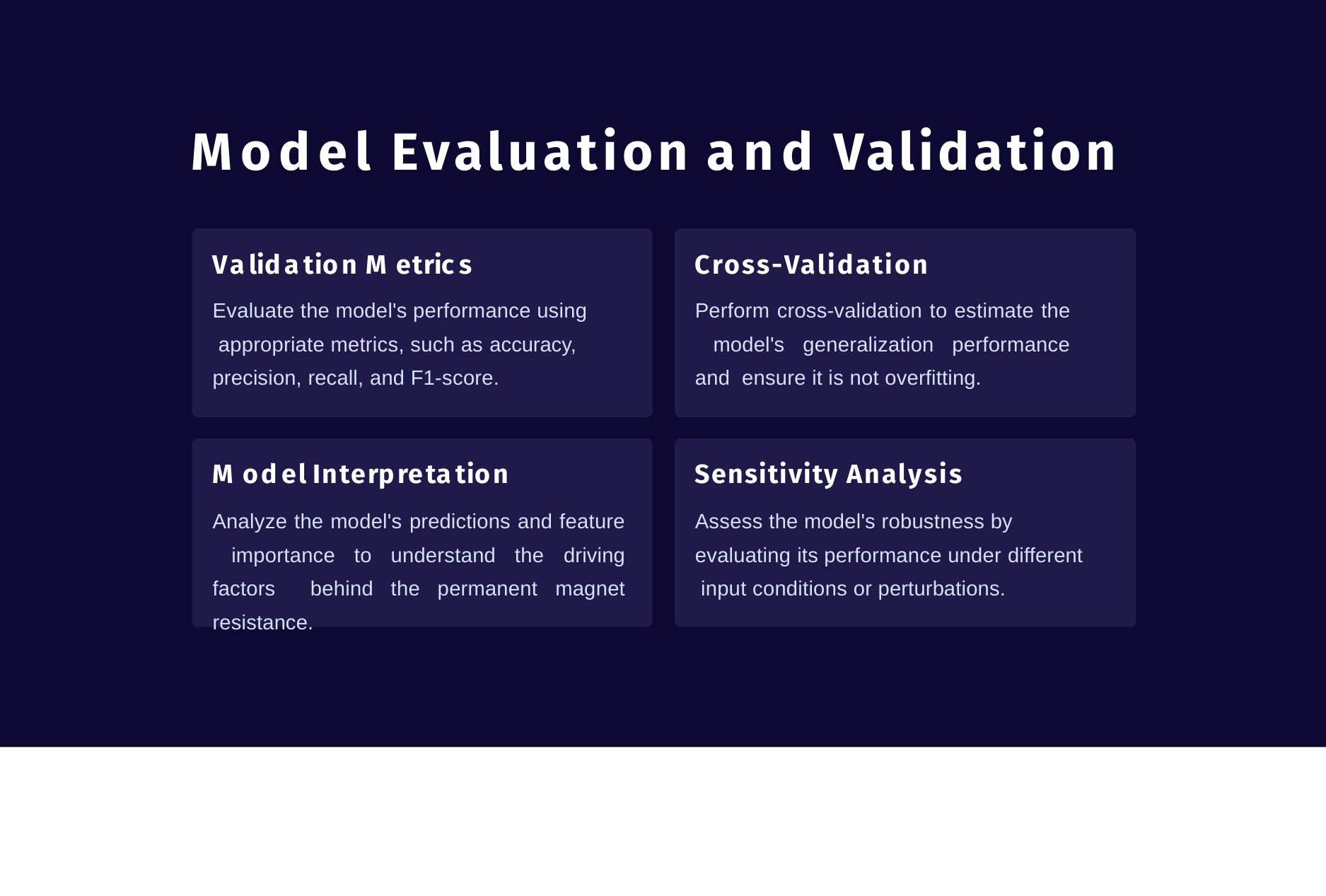

# Model Evaluation and Validation

Validation Metrics
Evaluate the model's performance using  appropriate metrics, such as accuracy,  precision, recall, and F1-score.
Cross-Validation
Perform cross-validation to estimate the  model's generalization performance and  ensure it is not overfitting.

Model Interpretation
Analyze the model's predictions and feature  importance to understand the driving factors  behind the permanent magnet resistance.
Sensitivity Analysis
Assess the model's robustness by  evaluating its performance under different  input conditions or perturbations.